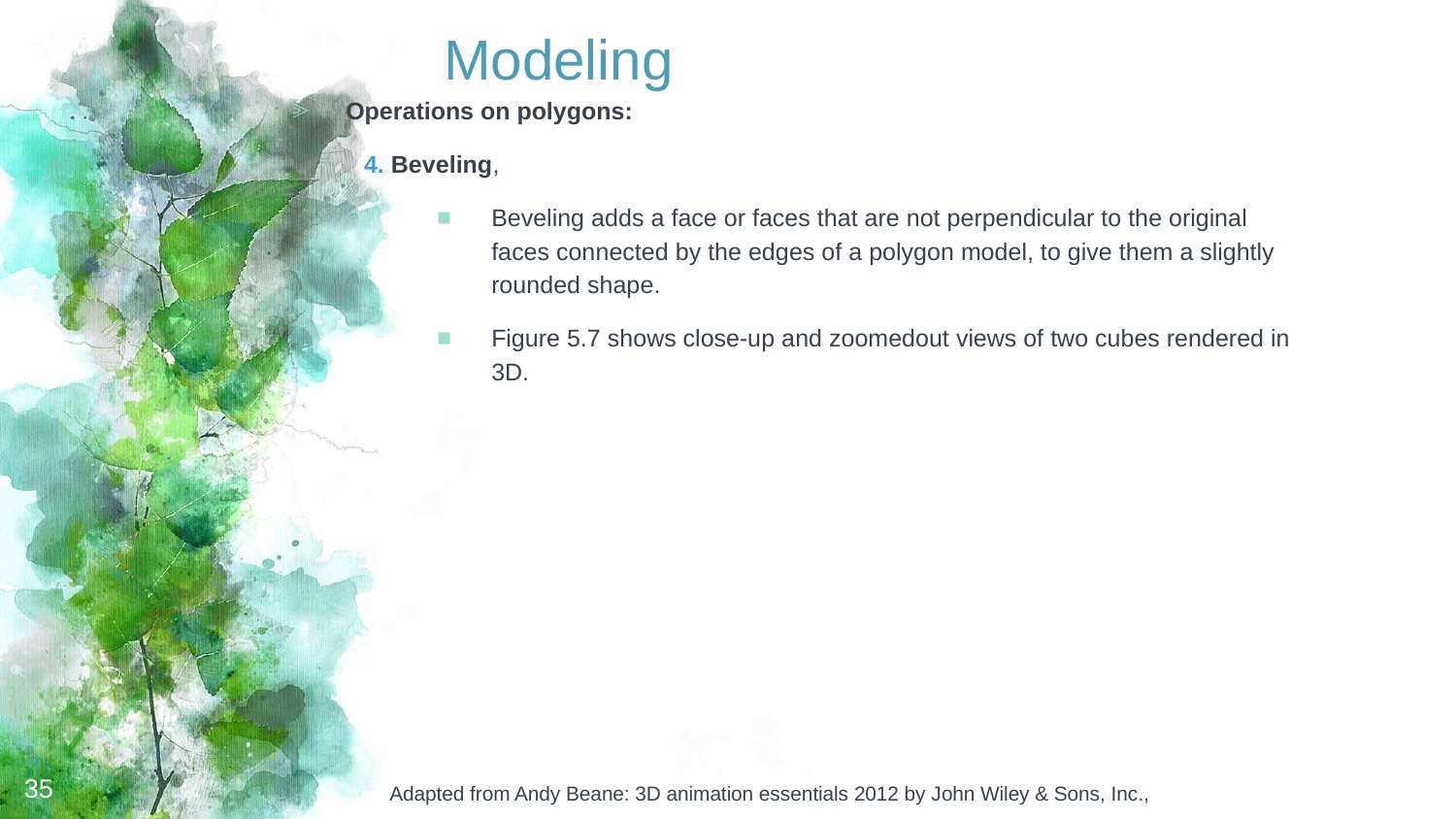

# Modeling
Operations on polygons:
4. Beveling,
Beveling adds a face or faces that are not perpendicular to the original faces connected by the edges of a polygon model, to give them a slightly rounded shape.
Figure 5.7 shows close-up and zoomedout views of two cubes rendered in 3D.
35
Adapted from Andy Beane: 3D animation essentials 2012 by John Wiley & Sons, Inc.,